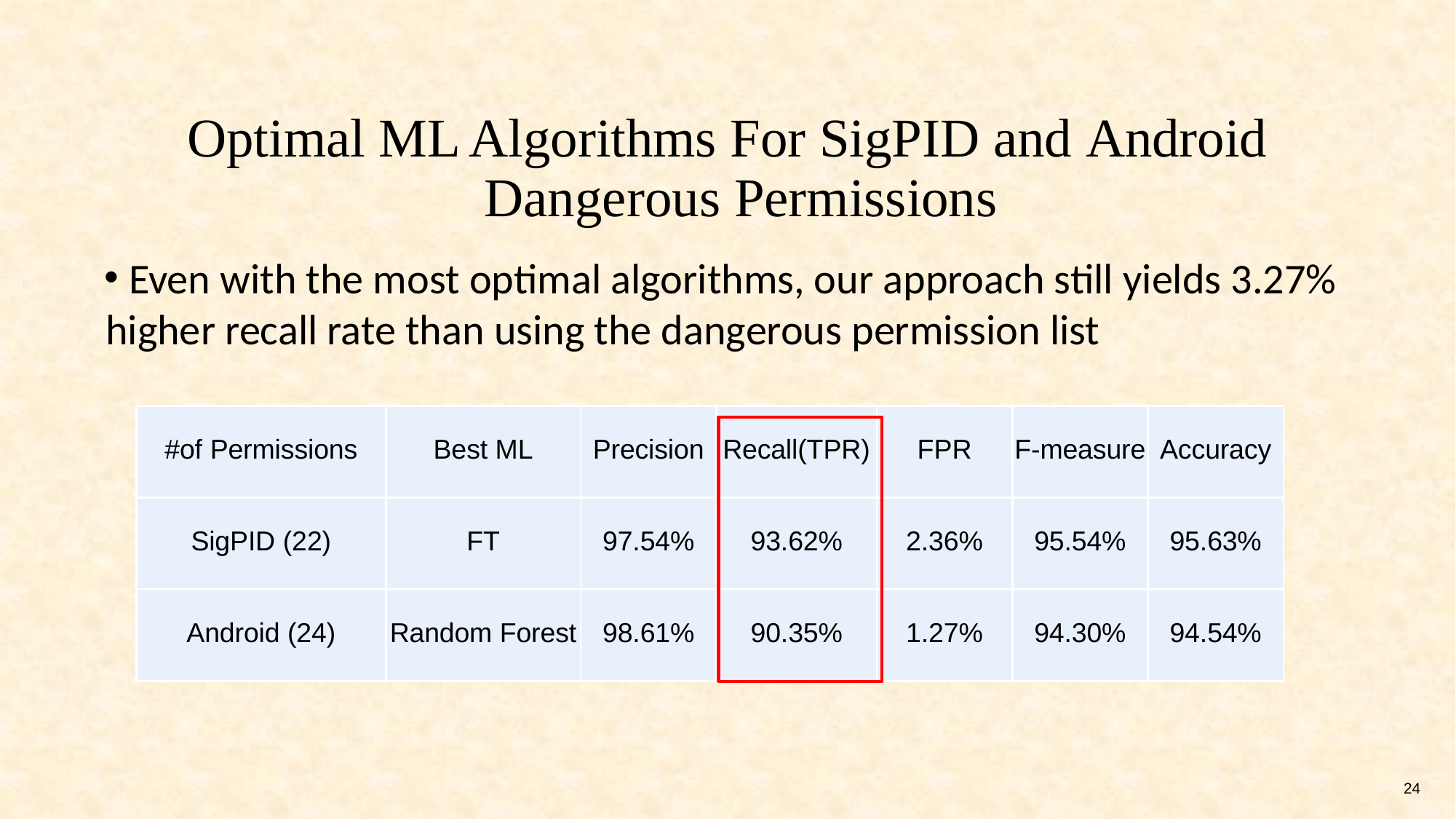

# Optimal ML Algorithms For SigPID and Android  Dangerous Permissions
 Even with the most optimal algorithms, our approach still yields 3.27% higher recall rate than using the dangerous permission list
| #of Permissions | Best ML | Precision | Recall(TPR) | FPR | F-measure | Accuracy |
| --- | --- | --- | --- | --- | --- | --- |
| SigPID (22) | FT | 97.54% | 93.62% | 2.36% | 95.54% | 95.63% |
| Android (24) | Random Forest | 98.61% | 90.35% | 1.27% | 94.30% | 94.54% |

24